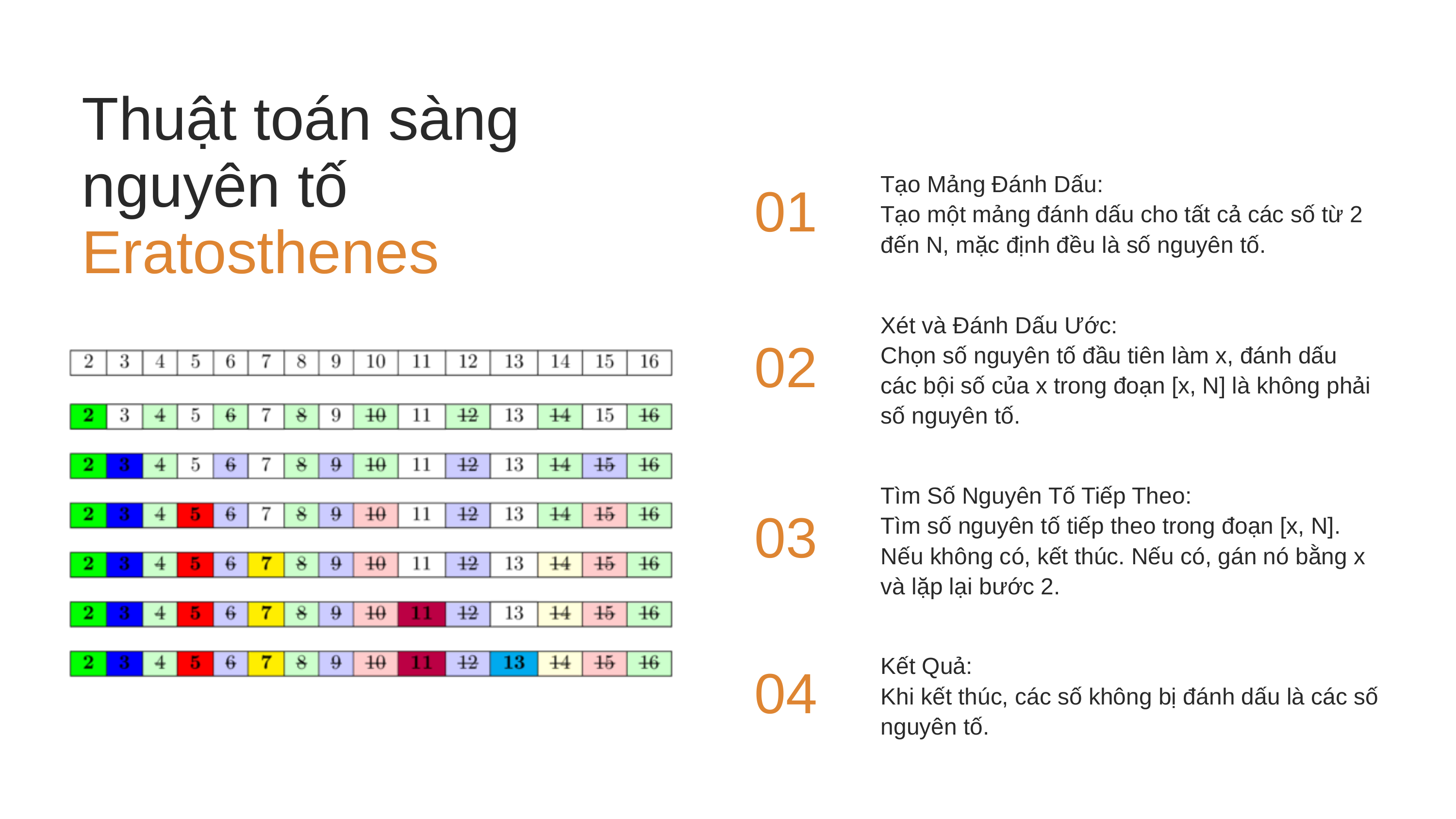

Thuật toán sàng nguyên tố
Eratosthenes

Tạo Mảng Đánh Dấu:
Tạo một mảng đánh dấu cho tất cả các số từ 2 đến N, mặc định đều là số nguyên tố.
01
Xét và Đánh Dấu Ước:
Chọn số nguyên tố đầu tiên làm x, đánh dấu các bội số của x trong đoạn [x, N] là không phải số nguyên tố.
02

Tìm Số Nguyên Tố Tiếp Theo:
Tìm số nguyên tố tiếp theo trong đoạn [x, N]. Nếu không có, kết thúc. Nếu có, gán nó bằng x và lặp lại bước 2.
03
Kết Quả:
Khi kết thúc, các số không bị đánh dấu là các số nguyên tố.
04